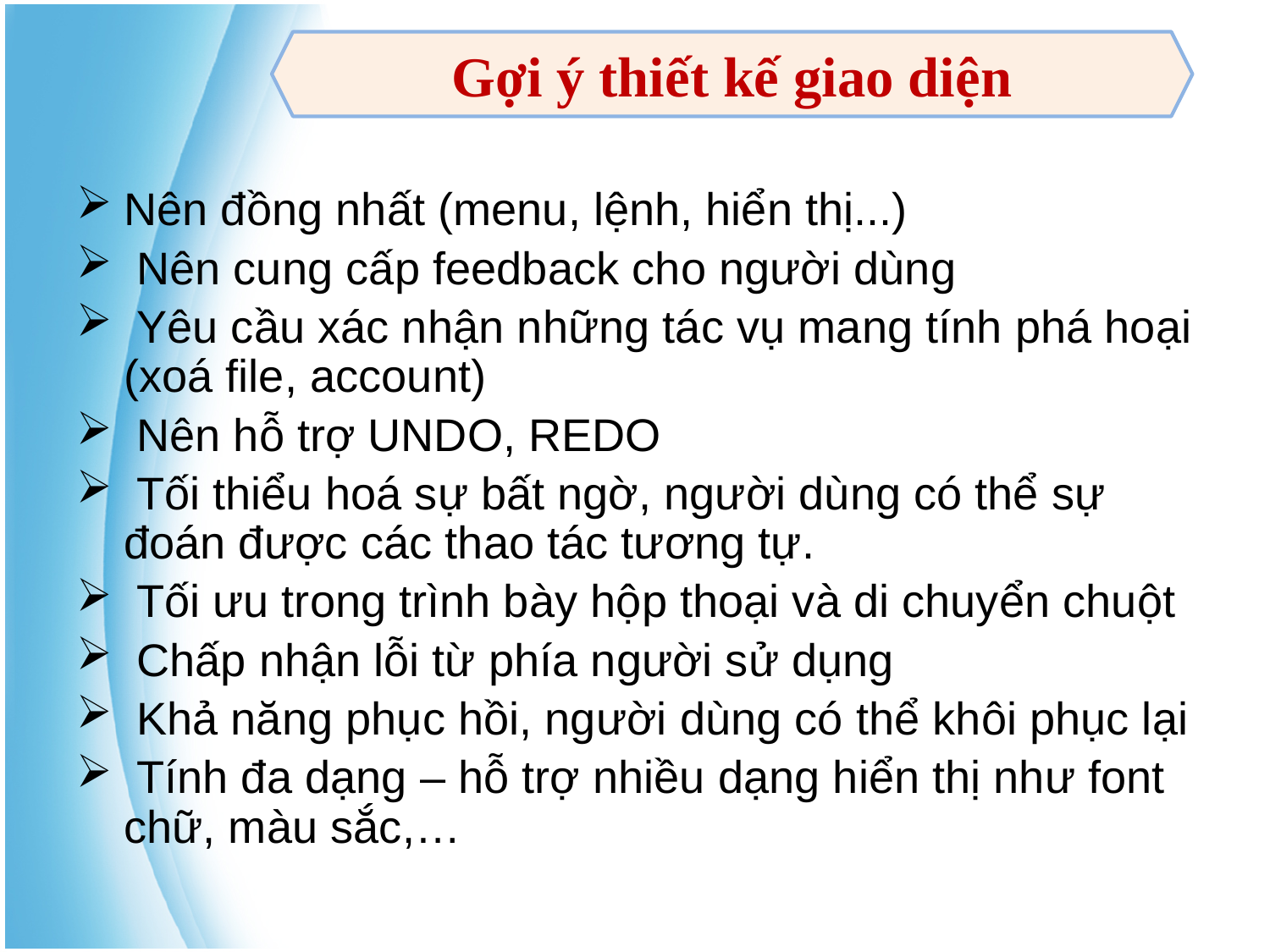

Gợi ý thiết kế giao diện
Nên đồng nhất (menu, lệnh, hiển thị...)
 Nên cung cấp feedback cho người dùng
 Yêu cầu xác nhận những tác vụ mang tính phá hoại (xoá file, account)
 Nên hỗ trợ UNDO, REDO
 Tối thiểu hoá sự bất ngờ, người dùng có thể sự đoán được các thao tác tương tự.
 Tối ưu trong trình bày hộp thoại và di chuyển chuột
 Chấp nhận lỗi từ phía người sử dụng
 Khả năng phục hồi, người dùng có thể khôi phục lại
 Tính đa dạng – hỗ trợ nhiều dạng hiển thị như font chữ, màu sắc,…